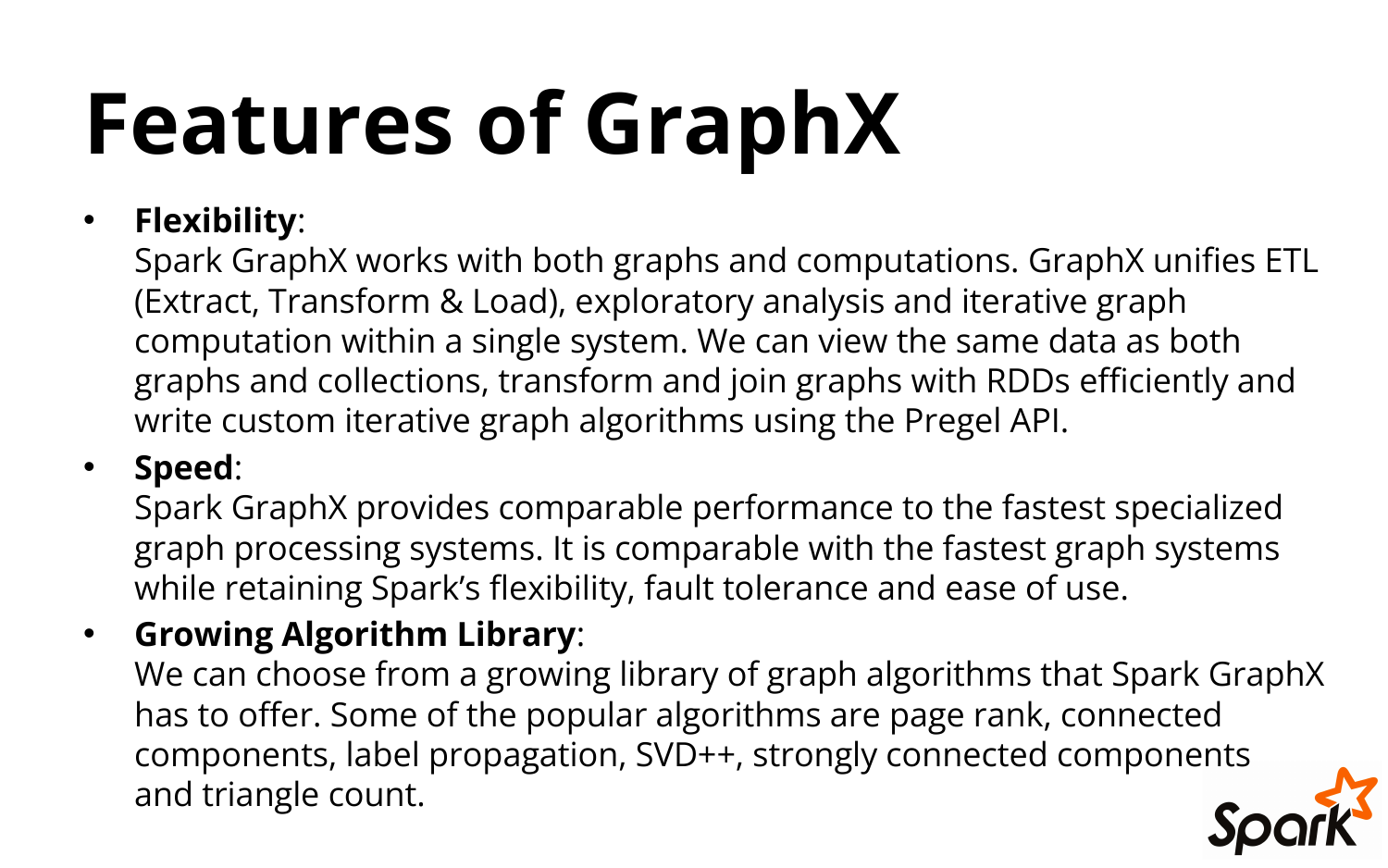

# Features of GraphX
Flexibility:
Spark GraphX works with both graphs and computations. GraphX unifies ETL (Extract, Transform & Load), exploratory analysis and iterative graph computation within a single system. We can view the same data as both graphs and collections, transform and join graphs with RDDs efficiently and write custom iterative graph algorithms using the Pregel API.
Speed:
Spark GraphX provides comparable performance to the fastest specialized graph processing systems. It is comparable with the fastest graph systems while retaining Spark’s flexibility, fault tolerance and ease of use.
Growing Algorithm Library:
We can choose from a growing library of graph algorithms that Spark GraphX has to offer. Some of the popular algorithms are page rank, connected components, label propagation, SVD++, strongly connected components and triangle count.